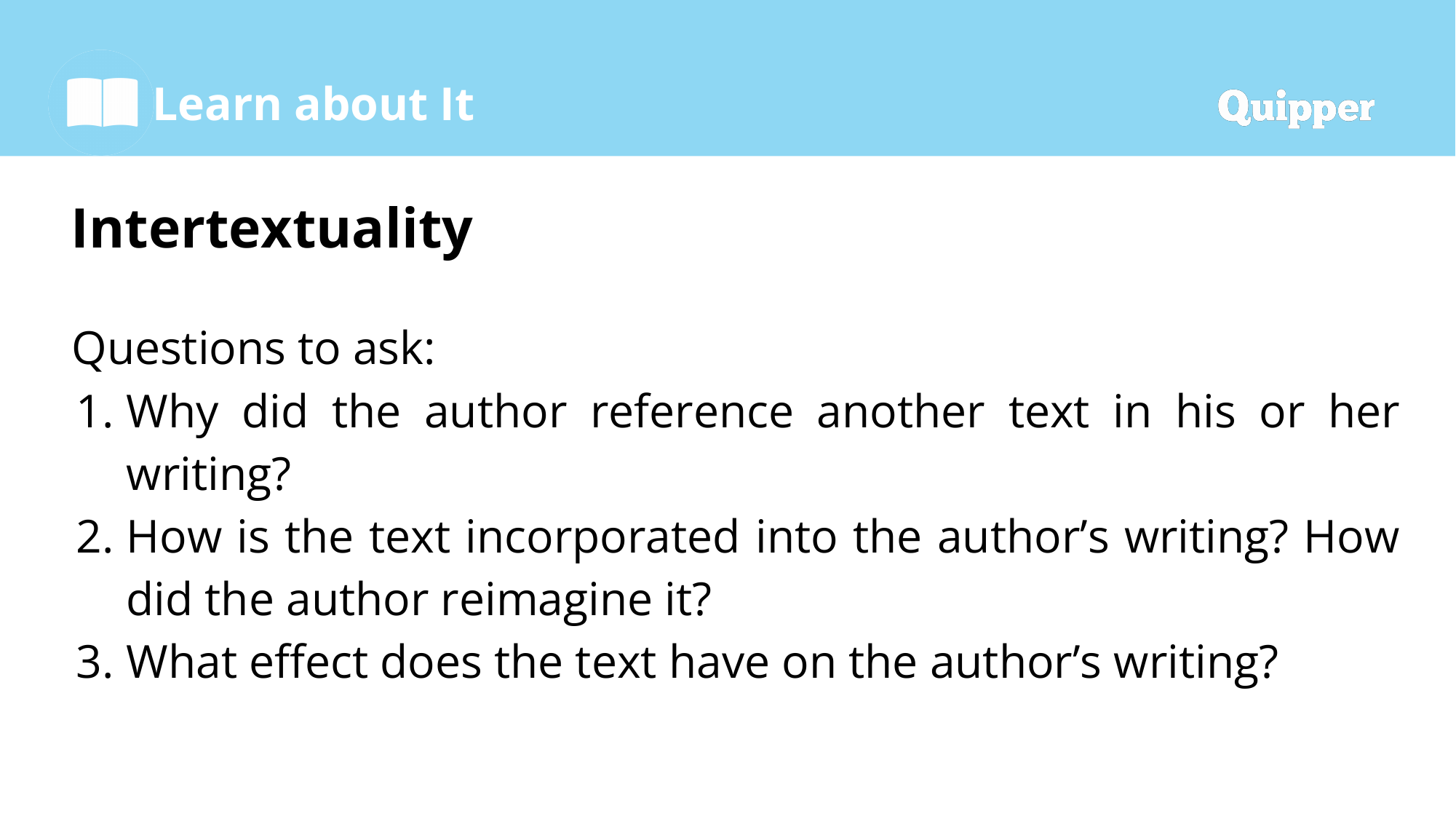

# Intertextuality
Questions to ask:
Why did the author reference another text in his or her writing?
How is the text incorporated into the author’s writing? How did the author reimagine it?
What effect does the text have on the author’s writing?